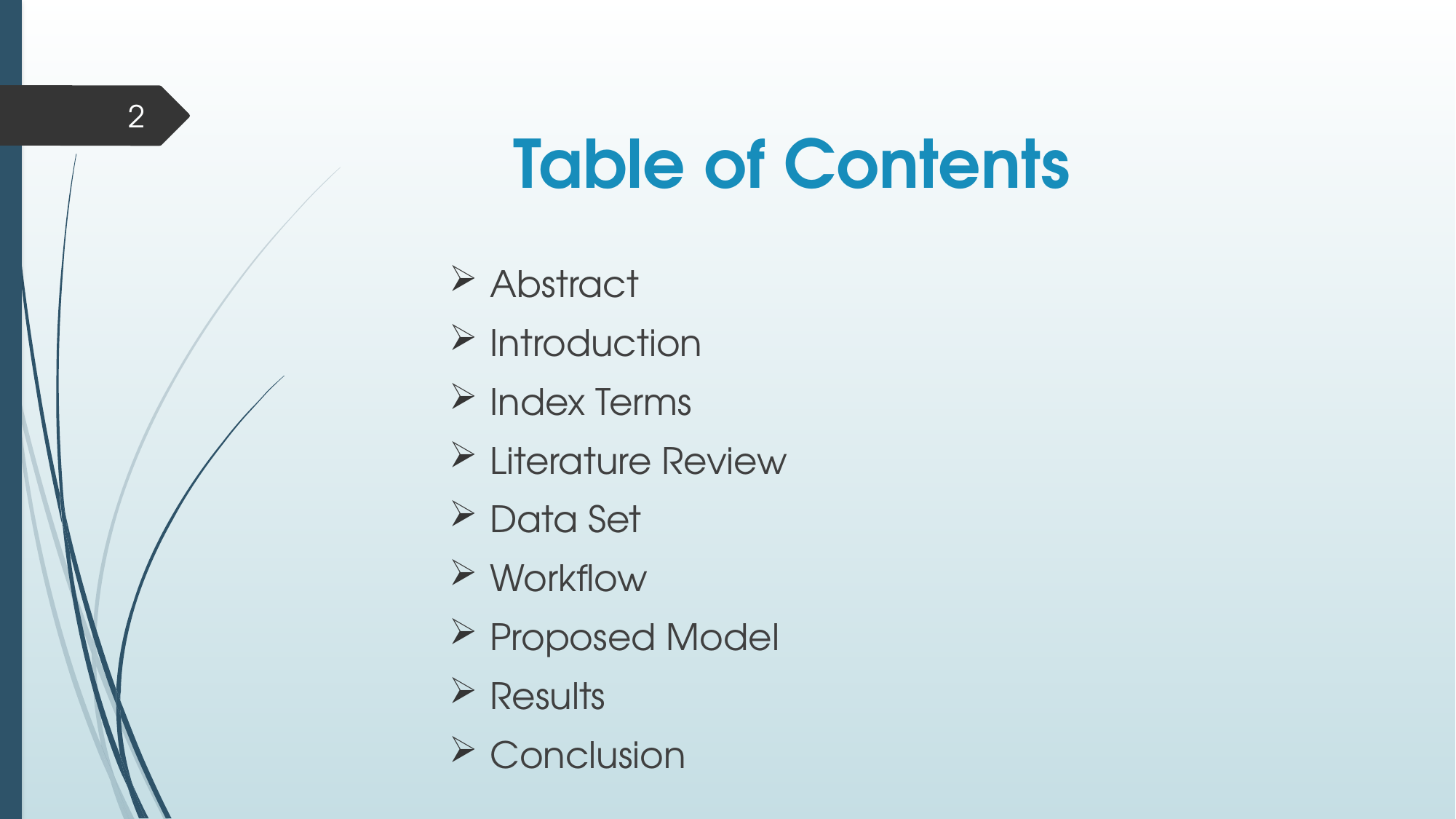

2
# Table of Contents
Abstract
Introduction
Index Terms
Literature Review
Data Set
Workflow
Proposed Model
Results
Conclusion